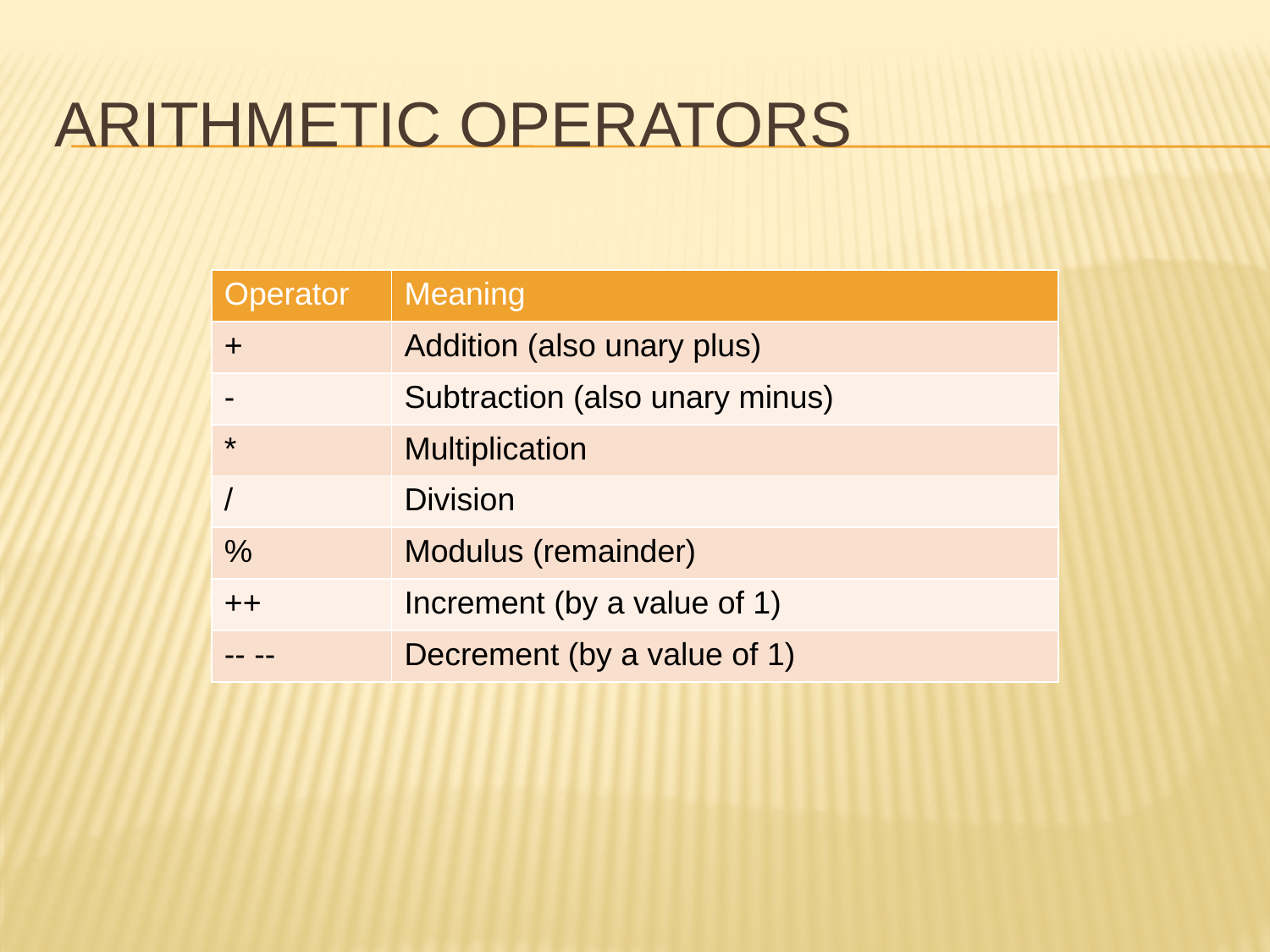

# Arithmetic Operators
| Operator | Meaning |
| --- | --- |
| + | Addition (also unary plus) |
| - | Subtraction (also unary minus) |
| \* | Multiplication |
| / | Division |
| % | Modulus (remainder) |
| ++ | Increment (by a value of 1) |
| -- -- | Decrement (by a value of 1) |